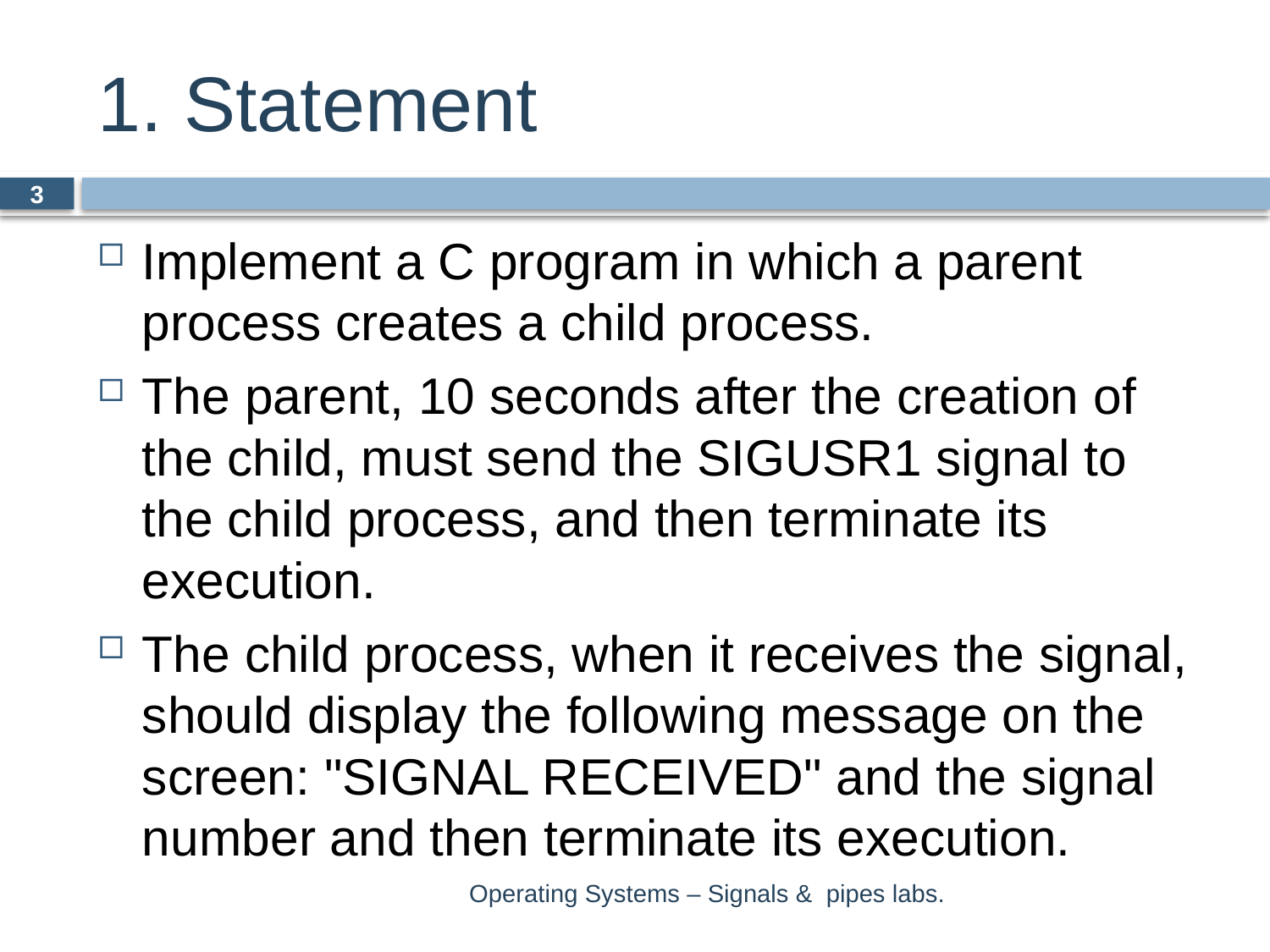

# 1. Statement
3
Implement a C program in which a parent process creates a child process.
The parent, 10 seconds after the creation of the child, must send the SIGUSR1 signal to the child process, and then terminate its execution.
The child process, when it receives the signal, should display the following message on the screen: "SIGNAL RECEIVED" and the signal number and then terminate its execution.
Operating Systems – Signals &  pipes labs.